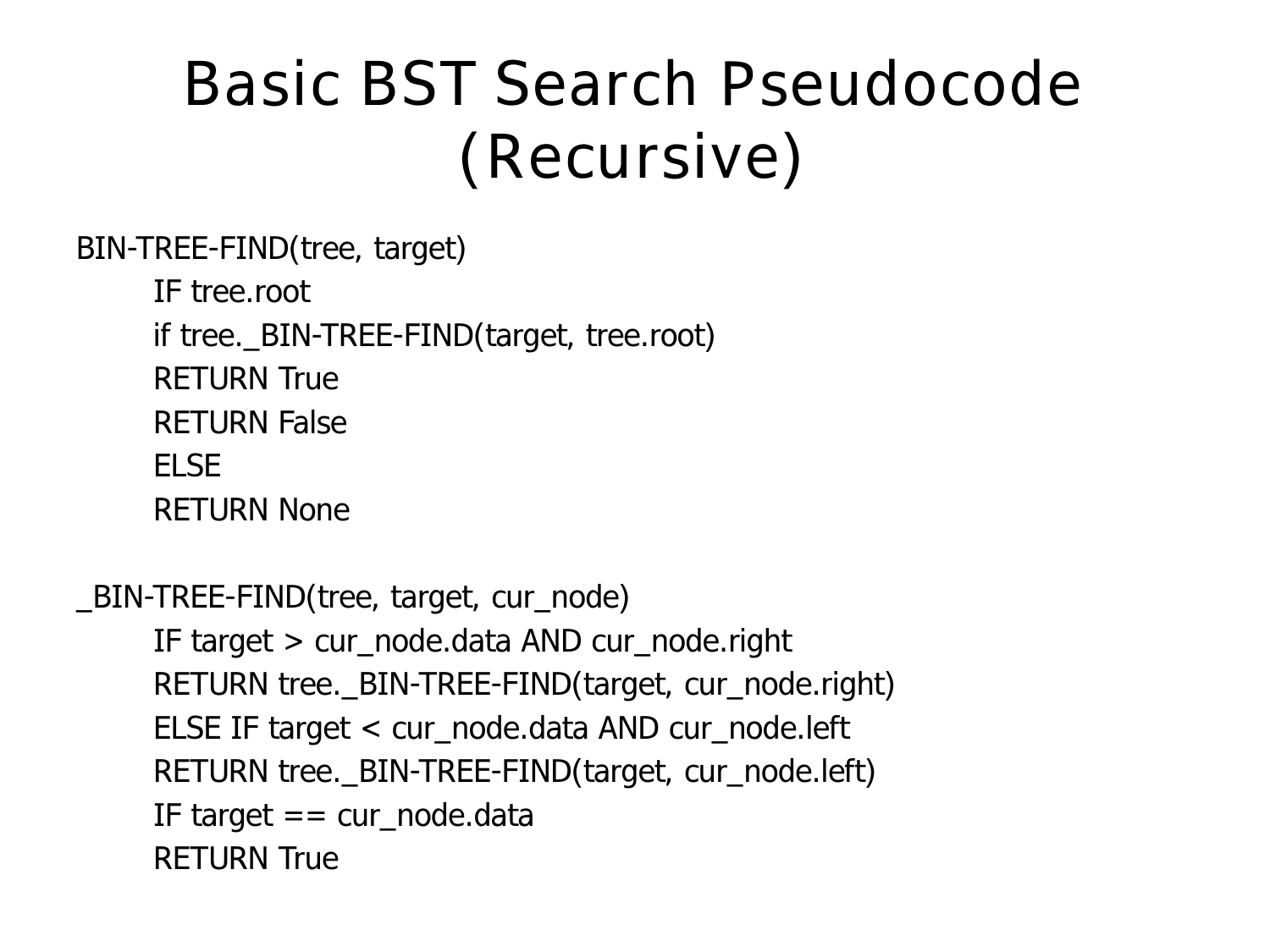

# Basic BST Search Pseudocode (Recursive)
BIN-TREE-FIND(tree, target)
	IF tree.root
		if tree._BIN-TREE-FIND(target, tree.root)
			RETURN True
		RETURN False
	ELSE
		RETURN None

_BIN-TREE-FIND(tree, target, cur_node)
	IF target > cur_node.data AND cur_node.right
		RETURN tree._BIN-TREE-FIND(target, cur_node.right)
	ELSE IF target < cur_node.data AND cur_node.left
		RETURN tree._BIN-TREE-FIND(target, cur_node.left)
	IF target == cur_node.data
		RETURN True